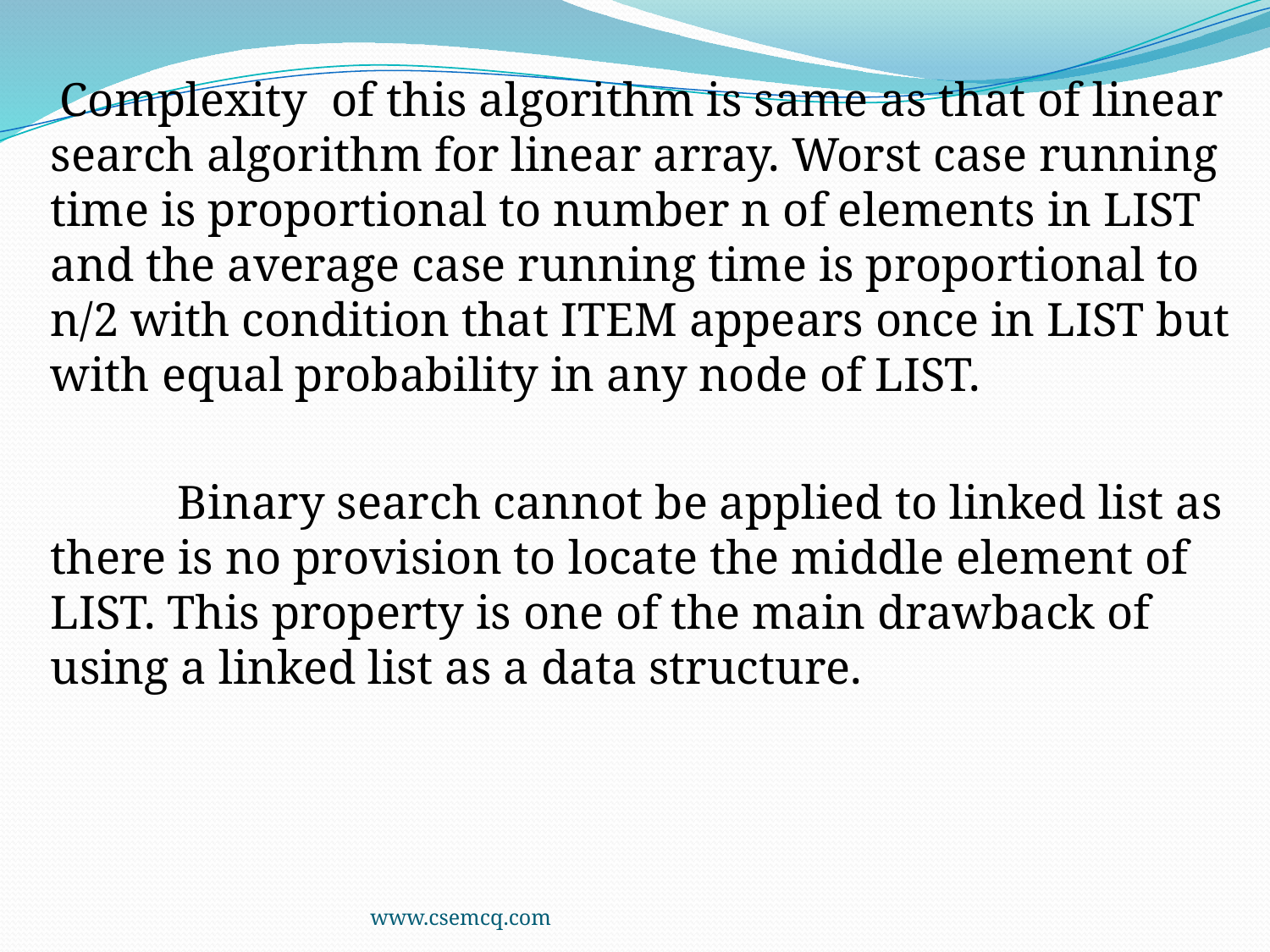

Complexity  of this algorithm is same as that of linear search algorithm for linear array. Worst case running time is proportional to number n of elements in LIST and the average case running time is proportional to n/2 with condition that ITEM appears once in LIST but with equal probability in any node of LIST.

		Binary search cannot be applied to linked list as there is no provision to locate the middle element of LIST. This property is one of the main drawback of using a linked list as a data structure.
www.csemcq.com